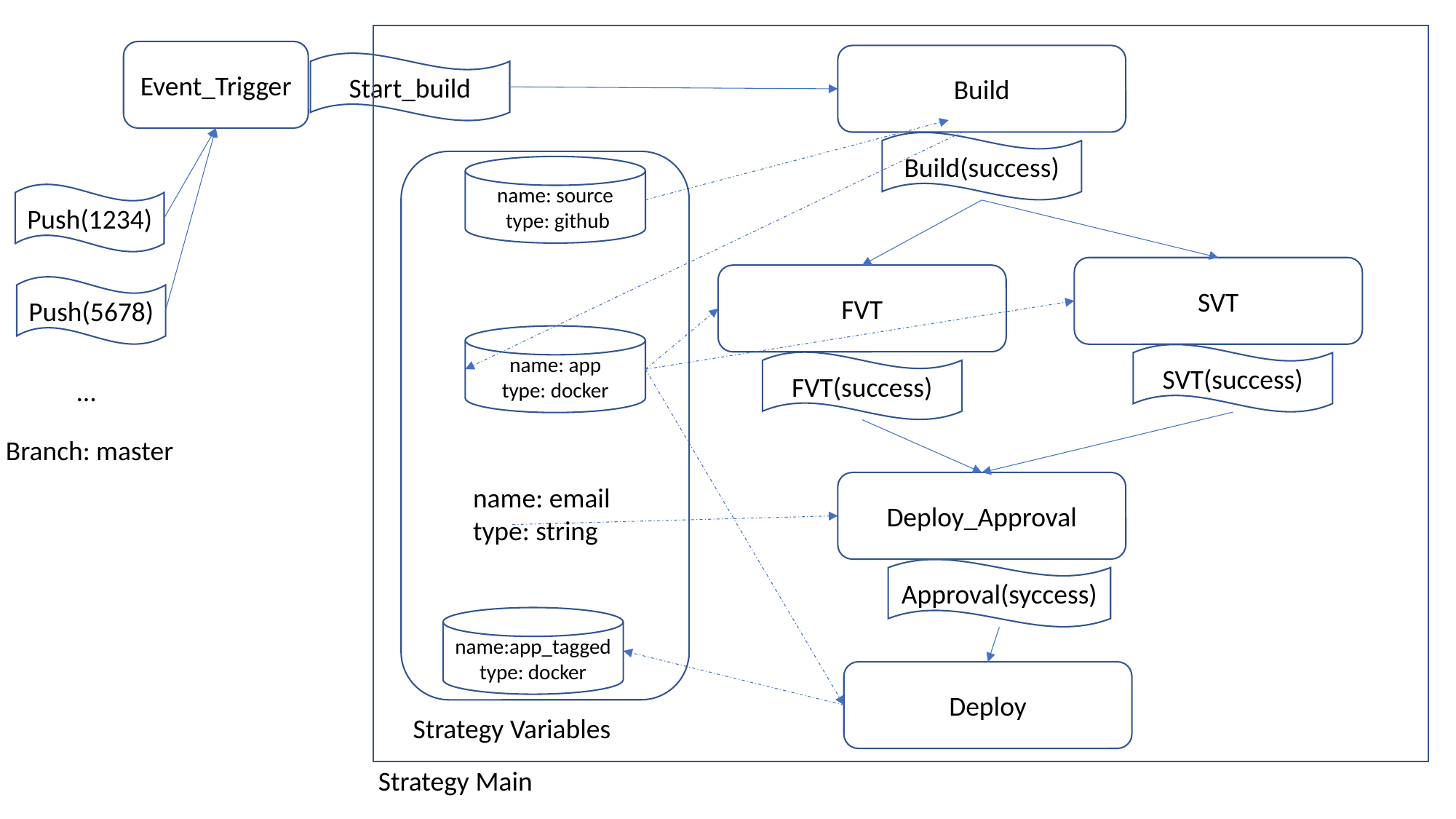

Event_Trigger
Build
Start_build
Build(success)

name: source
 type: github
Push(1234)
SVT
FVT
Push(5678)
name: app
type: docker
SVT(success)
FVT(success)
…
Branch: master
Deploy_Approval
name: email
type: string
Approval(syccess)
name:app_tagged
type: docker
Deploy
Strategy Variables
Strategy Main